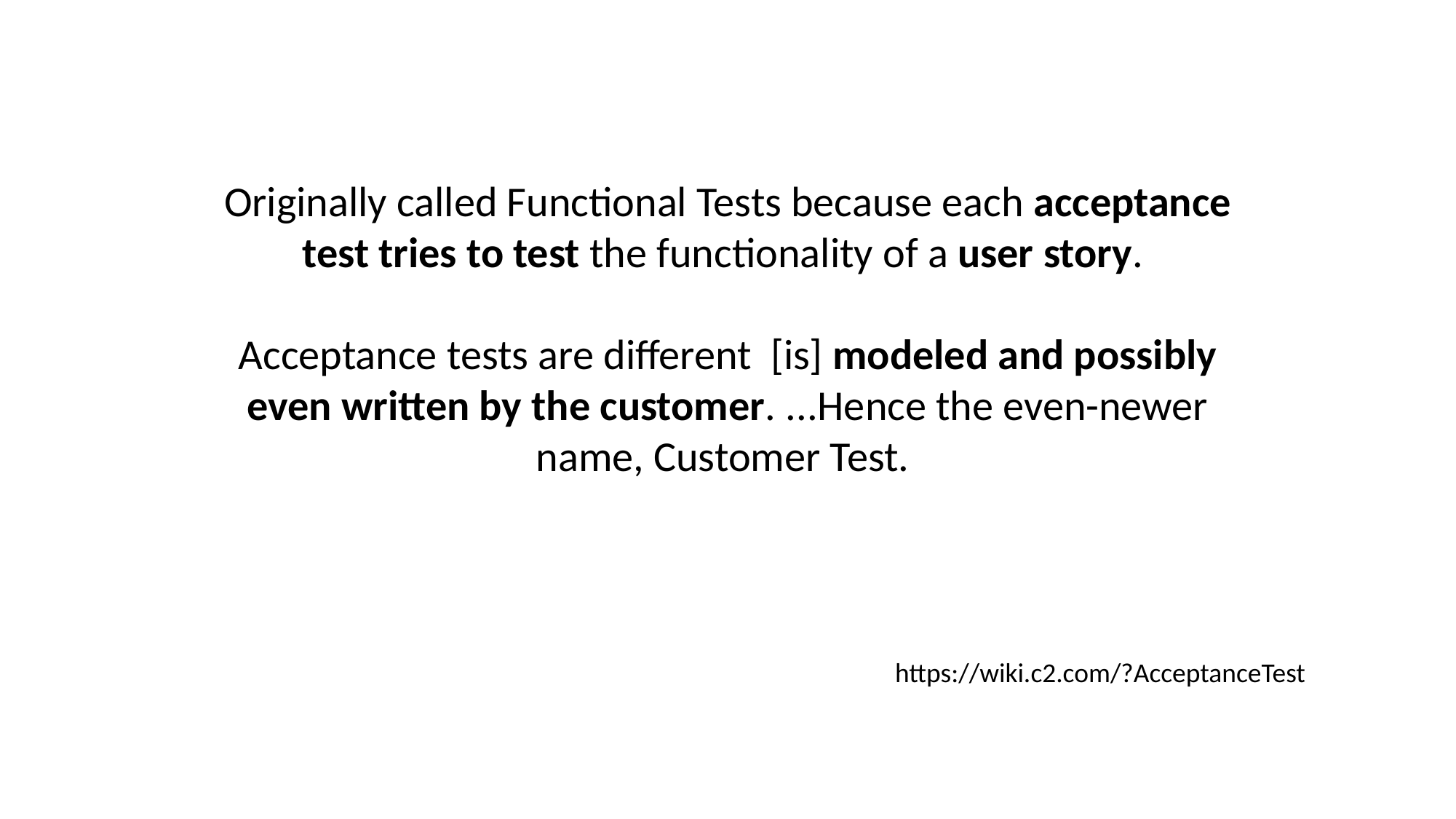

Originally called Functional Tests because each acceptance test tries to test the functionality of a user story.

Acceptance tests are different  [is] modeled and possibly even written by the customer. ...Hence the even-newer name, Customer Test.

https://wiki.c2.com/?AcceptanceTest